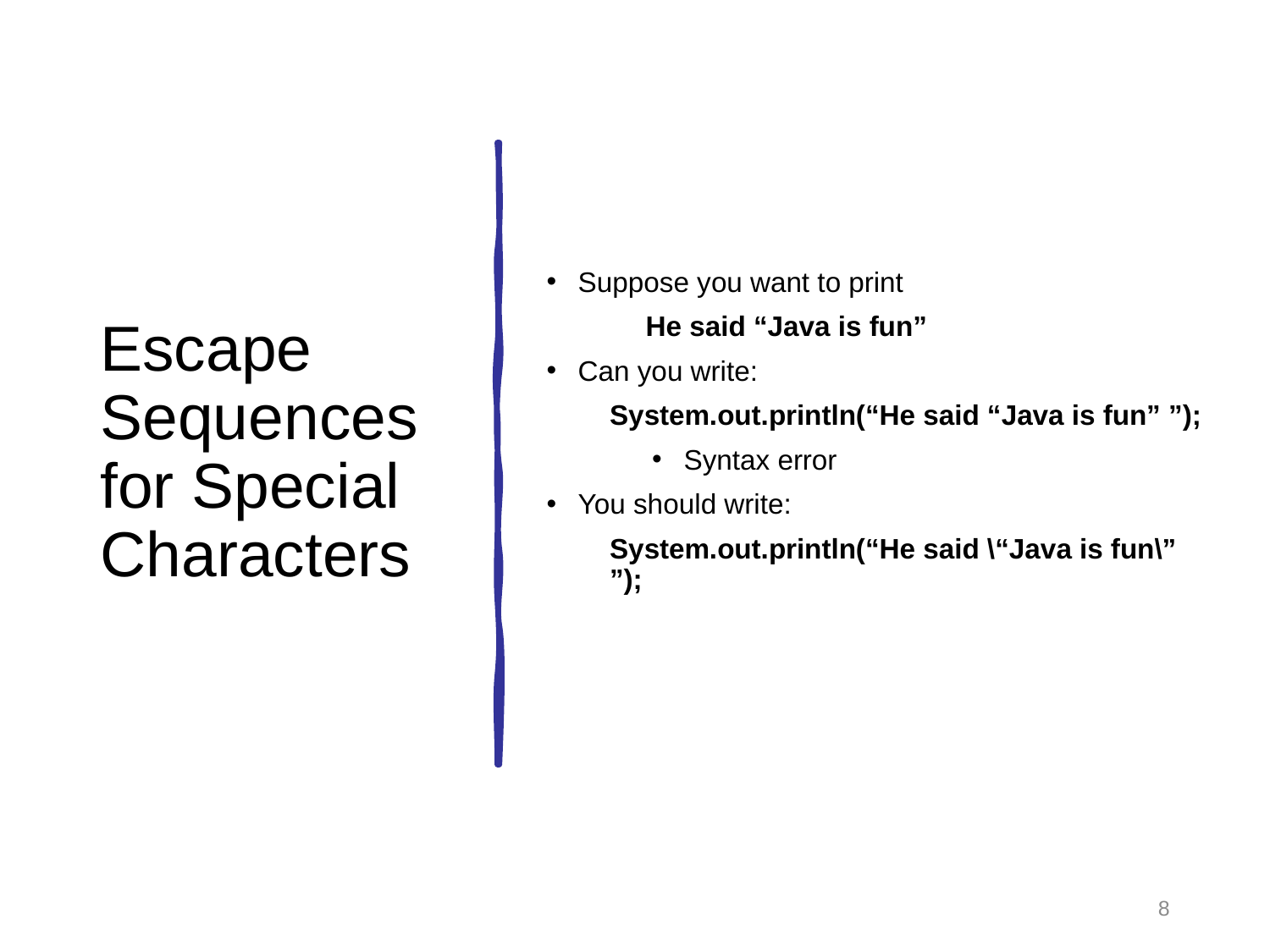

# Escape Sequences for Special Characters
Suppose you want to print
He said “Java is fun”
Can you write:
System.out.println(“He said “Java is fun” ”);
Syntax error
You should write:
System.out.println(“He said \“Java is fun\” ”);

8